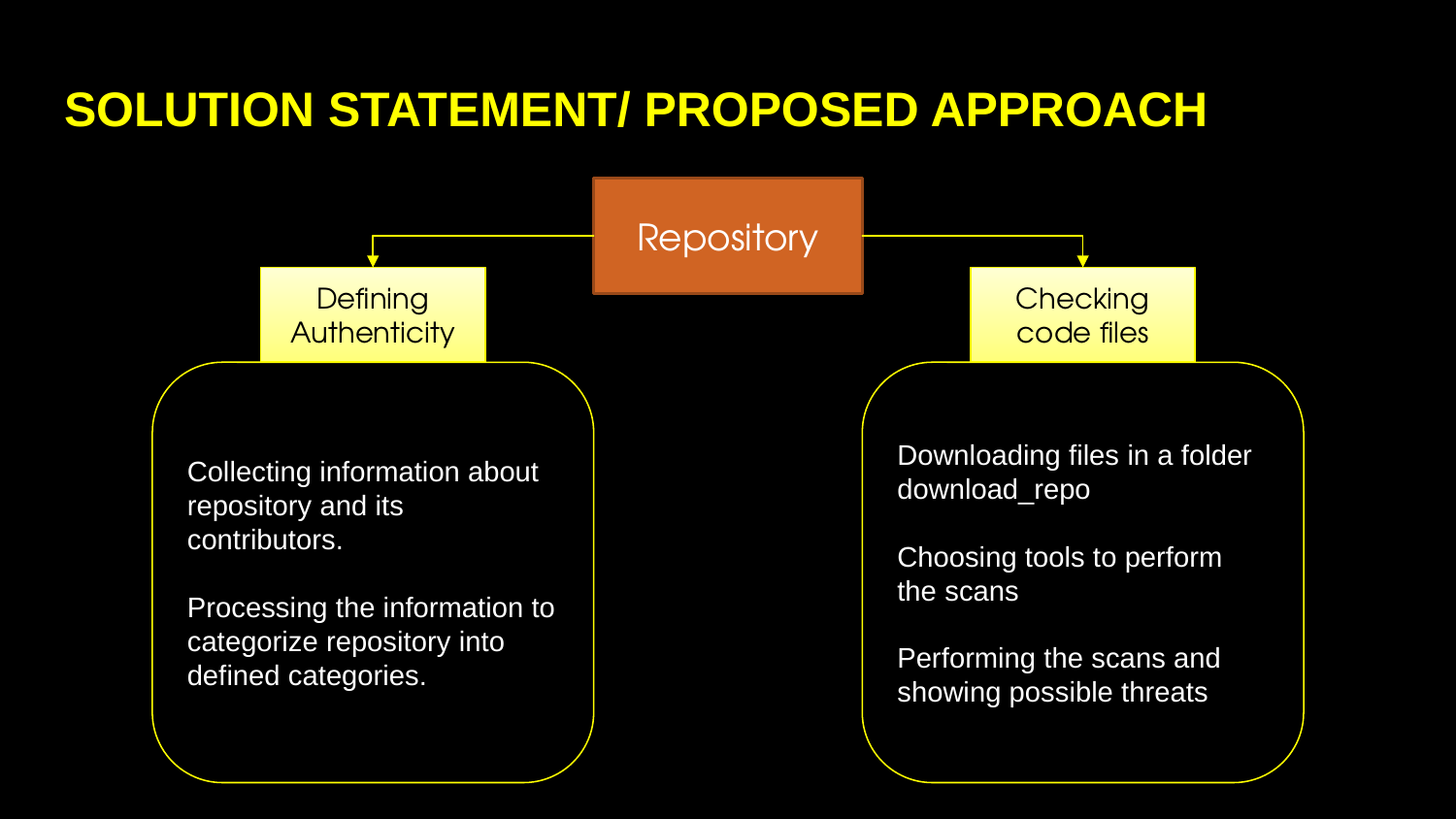

# Solution statement/ Proposed approach
Repository
Defining Authenticity
Checking code files
Collecting information about repository and its contributors.
Processing the information to categorize repository into defined categories.
Downloading files in a folder download_repo

Choosing tools to perform the scans

Performing the scans and showing possible threats